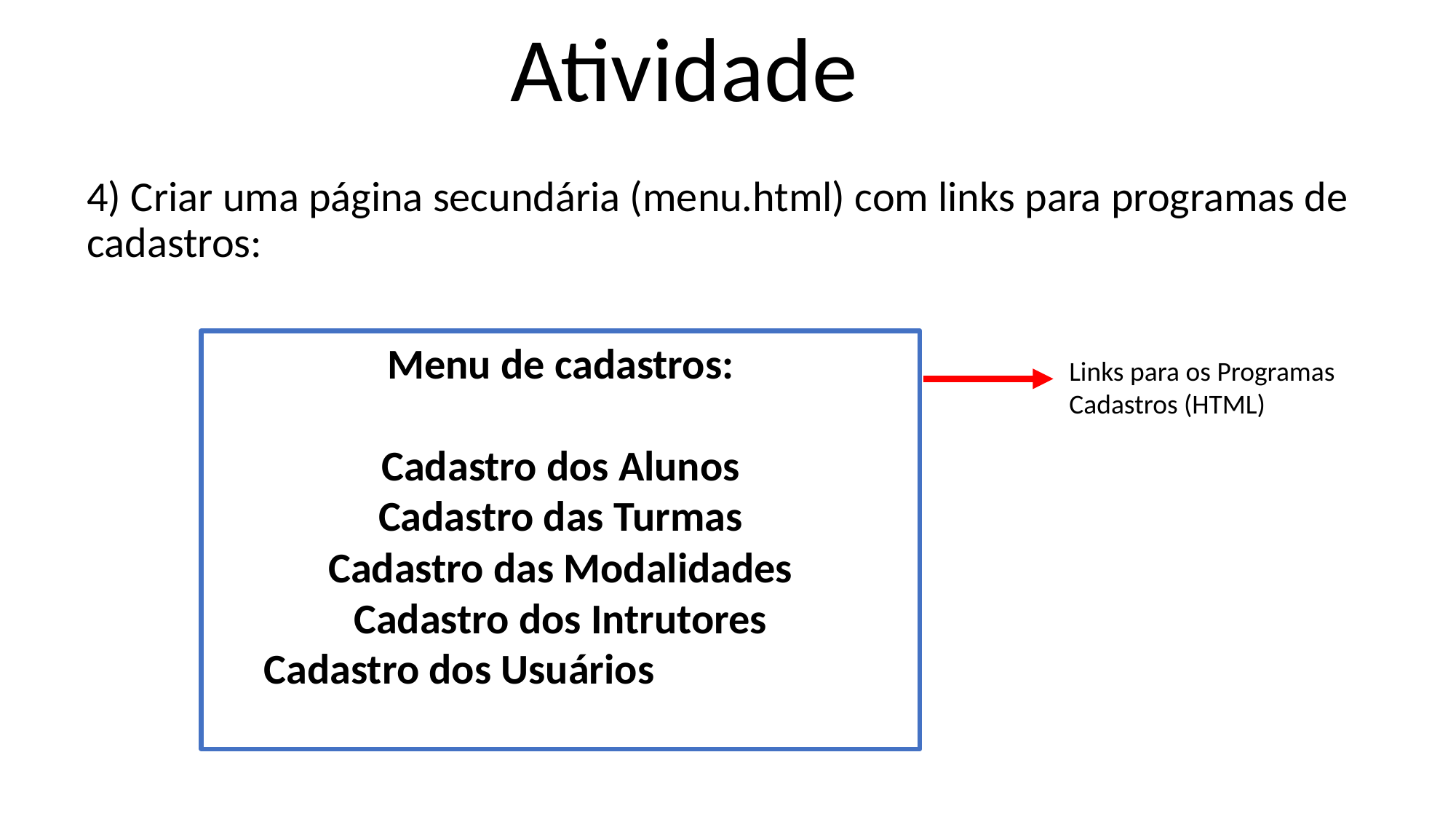

# Atividade
4) Criar uma página secundária (menu.html) com links para programas de cadastros:

Menu de cadastros:

Cadastro dos Alunos
Cadastro das Turmas
Cadastro das Modalidades
Cadastro dos Intrutores
Cadastro dos Usuários

Links para os Programas
Cadastros (HTML)